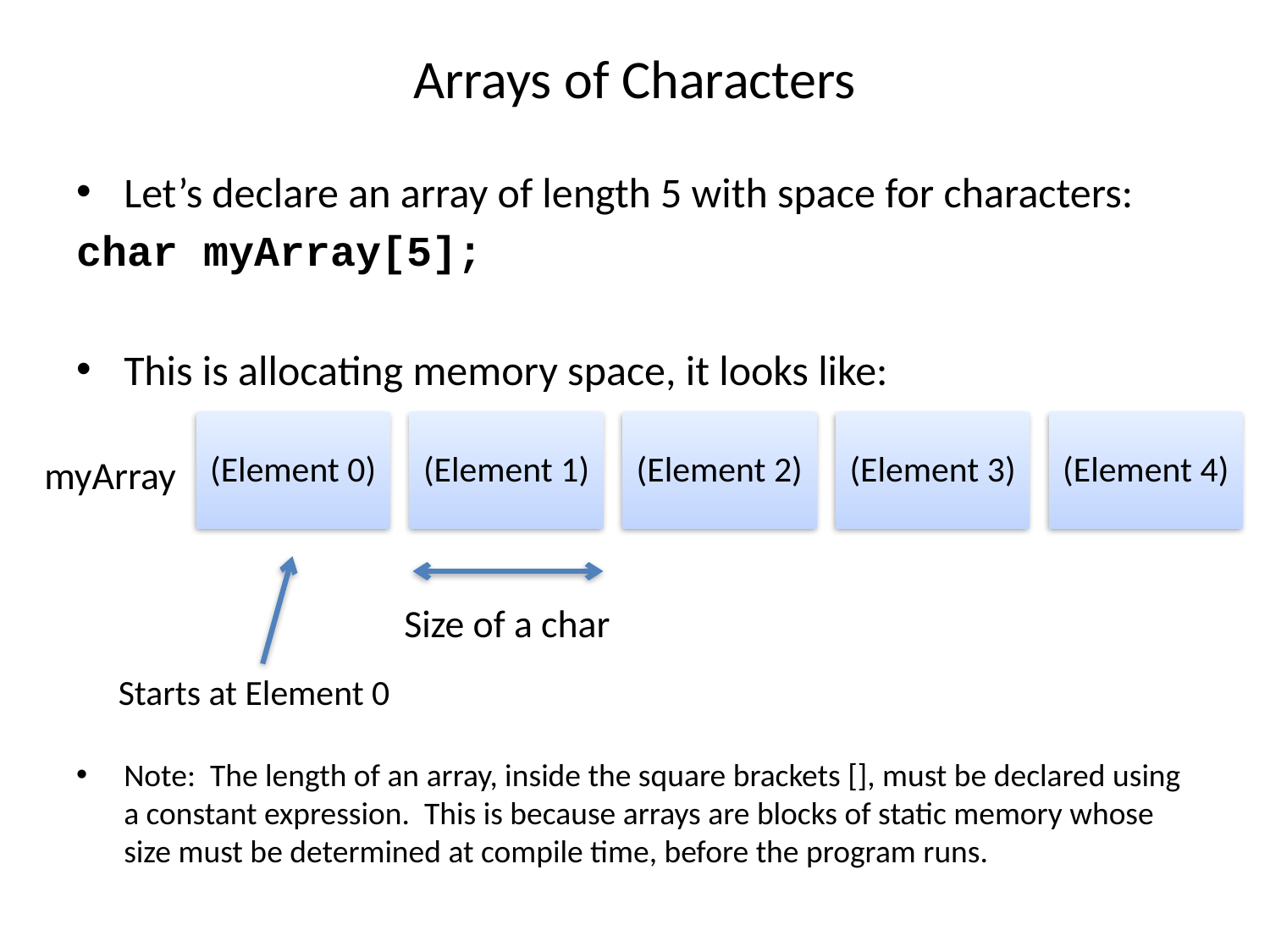

# Arrays of Characters
Let’s declare an array of length 5 with space for characters:
char myArray[5];

This is allocating memory space, it looks like:

Note:  The length of an array, inside the square brackets [], must be declared using a constant expression.  This is because arrays are blocks of static memory whose size must be determined at compile time, before the program runs.
(Element 0)
(Element 1)
(Element 2)
(Element 3)
(Element 4)
myArray
Size of a char
Starts at Element 0